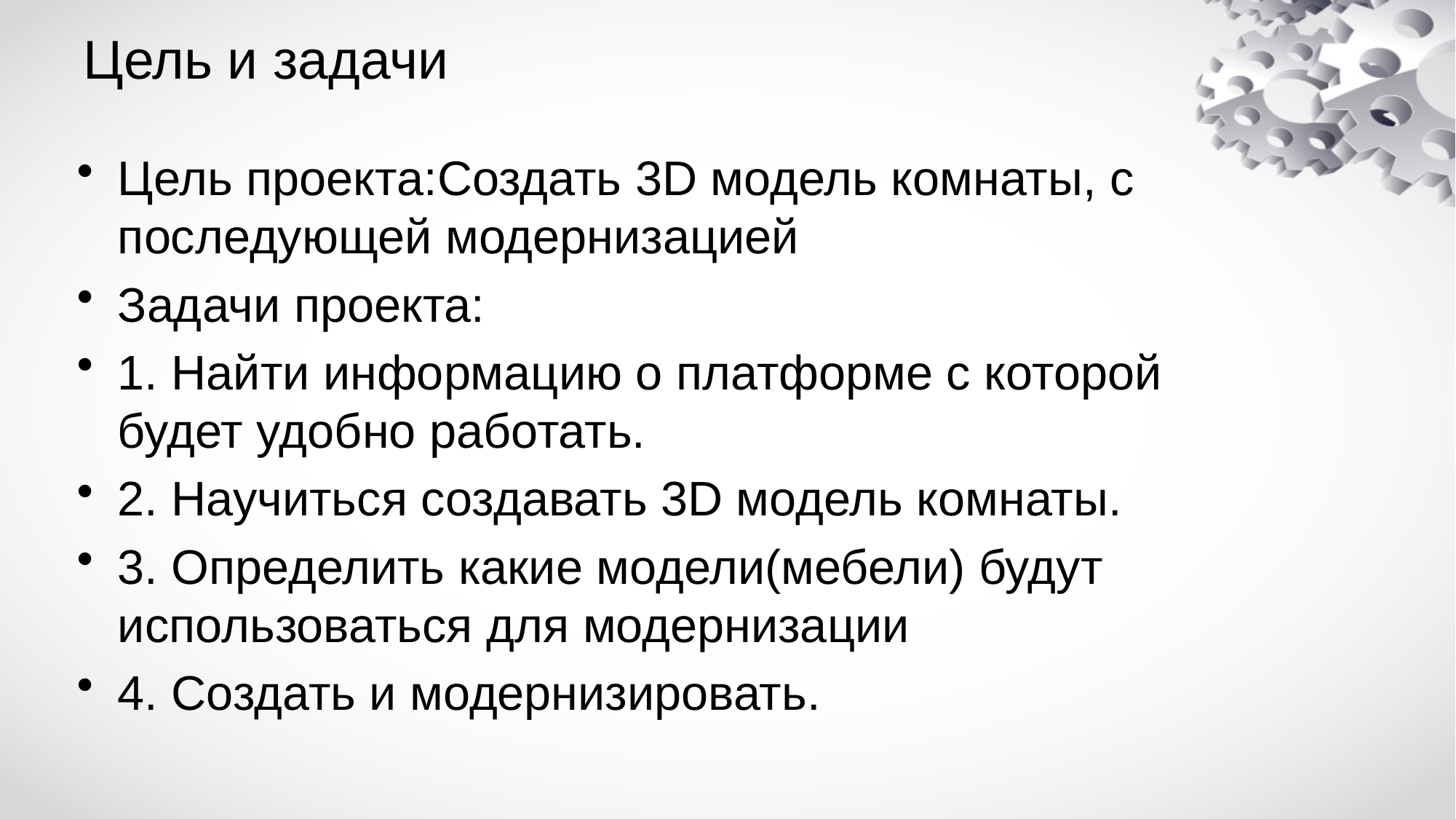

# Цель и задачи
Цель проекта:Создать 3D модель комнаты, с последующей модернизацией
Задачи проекта:
1. Найти информацию о платформе с которой будет удобно работать.
2. Научиться создавать 3D модель комнаты.
3. Определить какие модели(мебели) будут использоваться для модернизации
4. Создать и модернизировать.